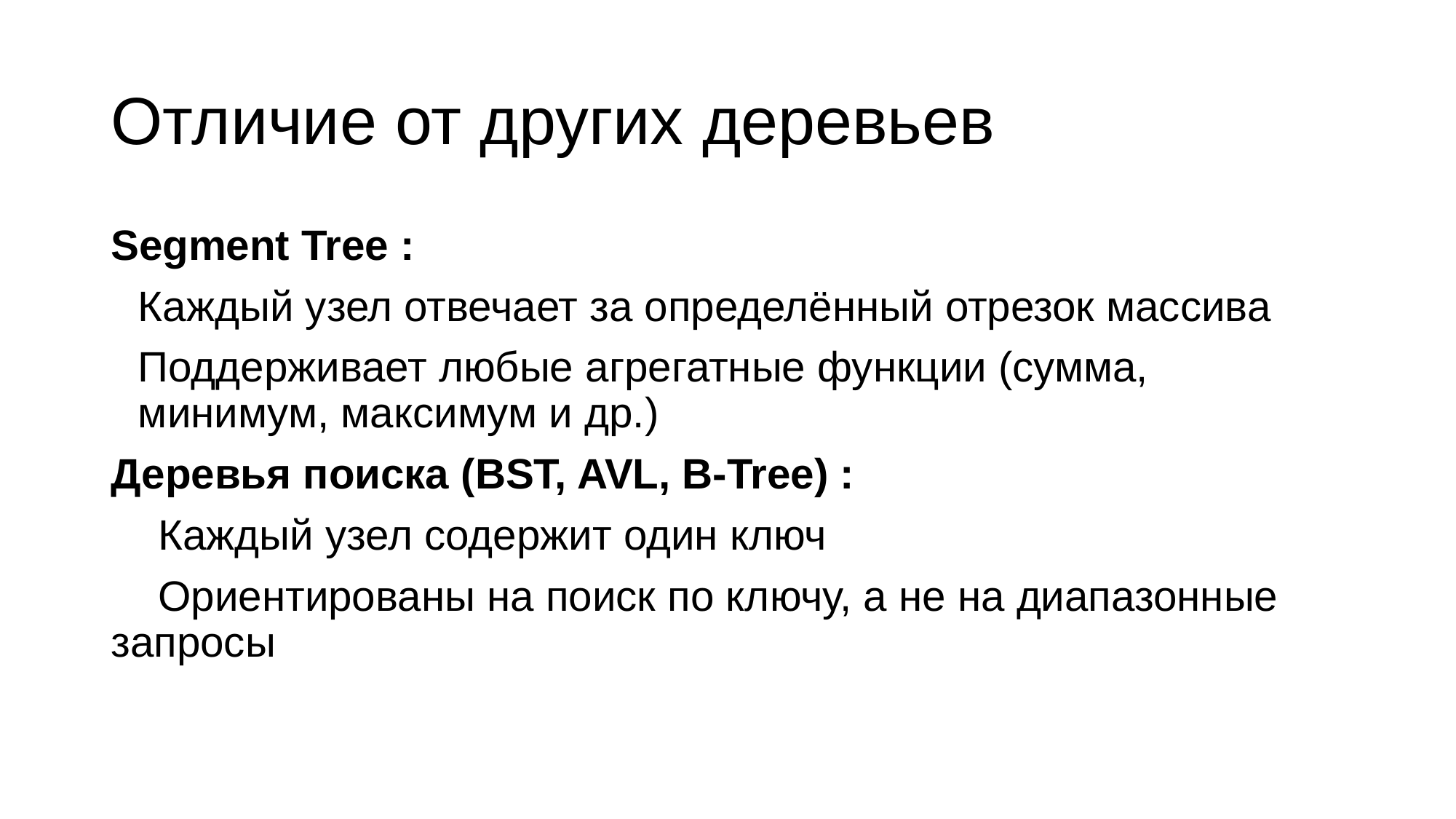

# Отличие от других деревьев
Segment Tree :
	Каждый узел отвечает за определённый отрезок массива
	Поддерживает любые агрегатные функции (сумма, минимум, максимум и др.)
Деревья поиска (BST, AVL, B-Tree) :
    Каждый узел содержит один ключ
    Ориентированы на поиск по ключу, а не на диапазонные запросы